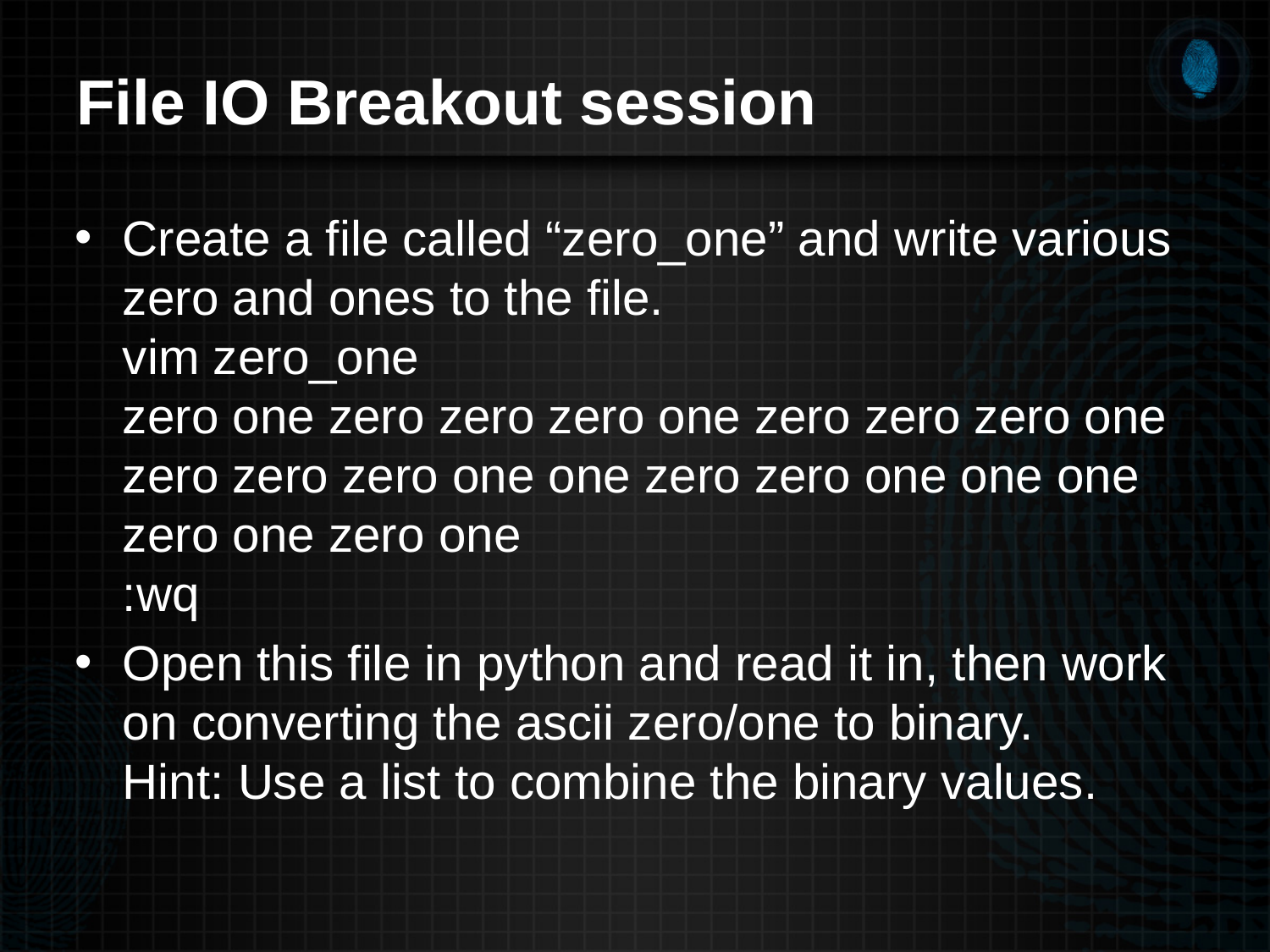

# File IO Breakout session
Create a file called “zero_one” and write various zero and ones to the file.
vim zero_one
zero one zero zero zero one zero zero zero one zero zero zero one one zero zero one one one zero one zero one
:wq
Open this file in python and read it in, then work on converting the ascii zero/one to binary.
Hint: Use a list to combine the binary values.